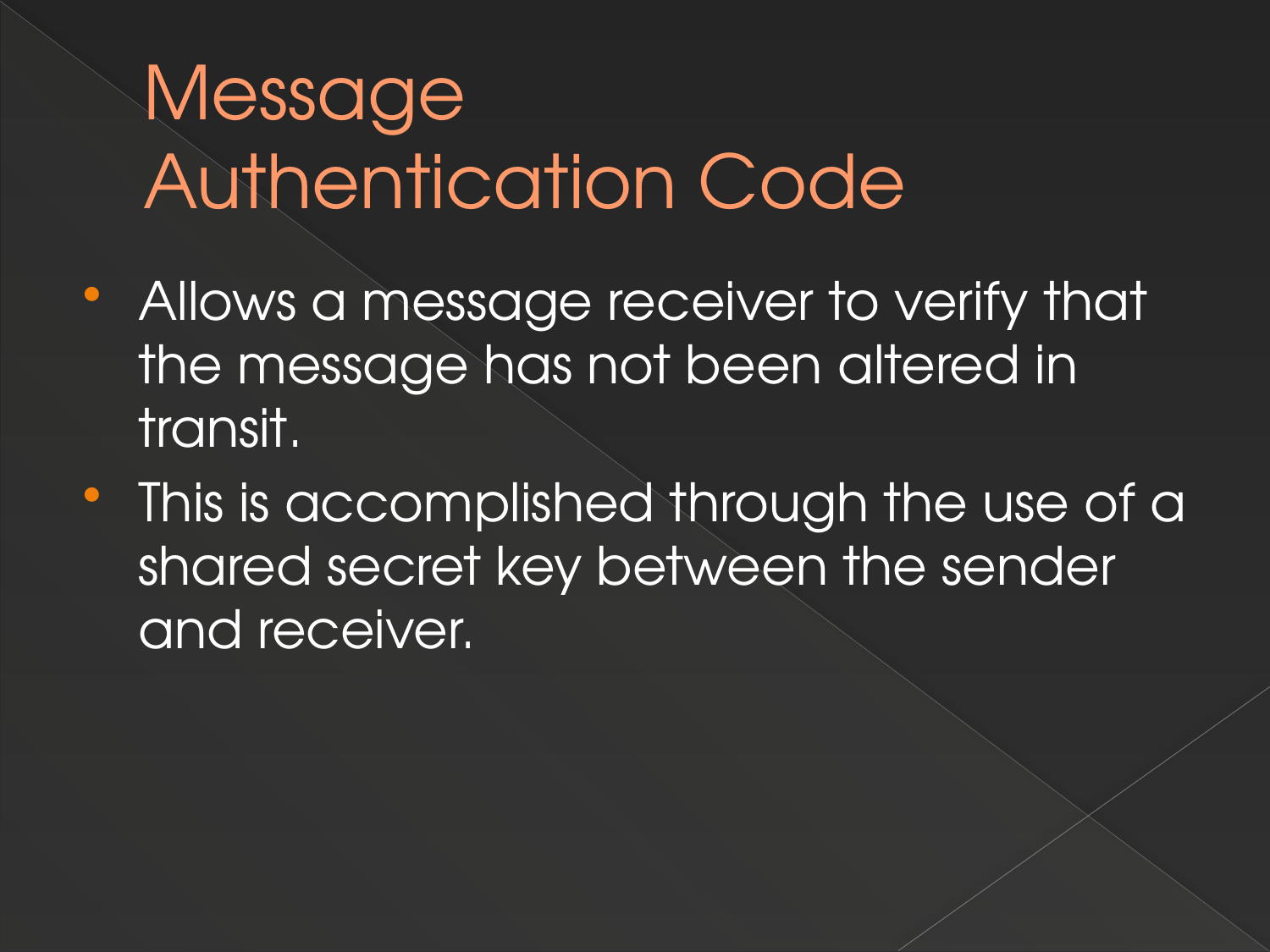

# Message Authentication Code
Allows a message receiver to verify that the message has not been altered in transit.
This is accomplished through the use of a shared secret key between the sender and receiver.